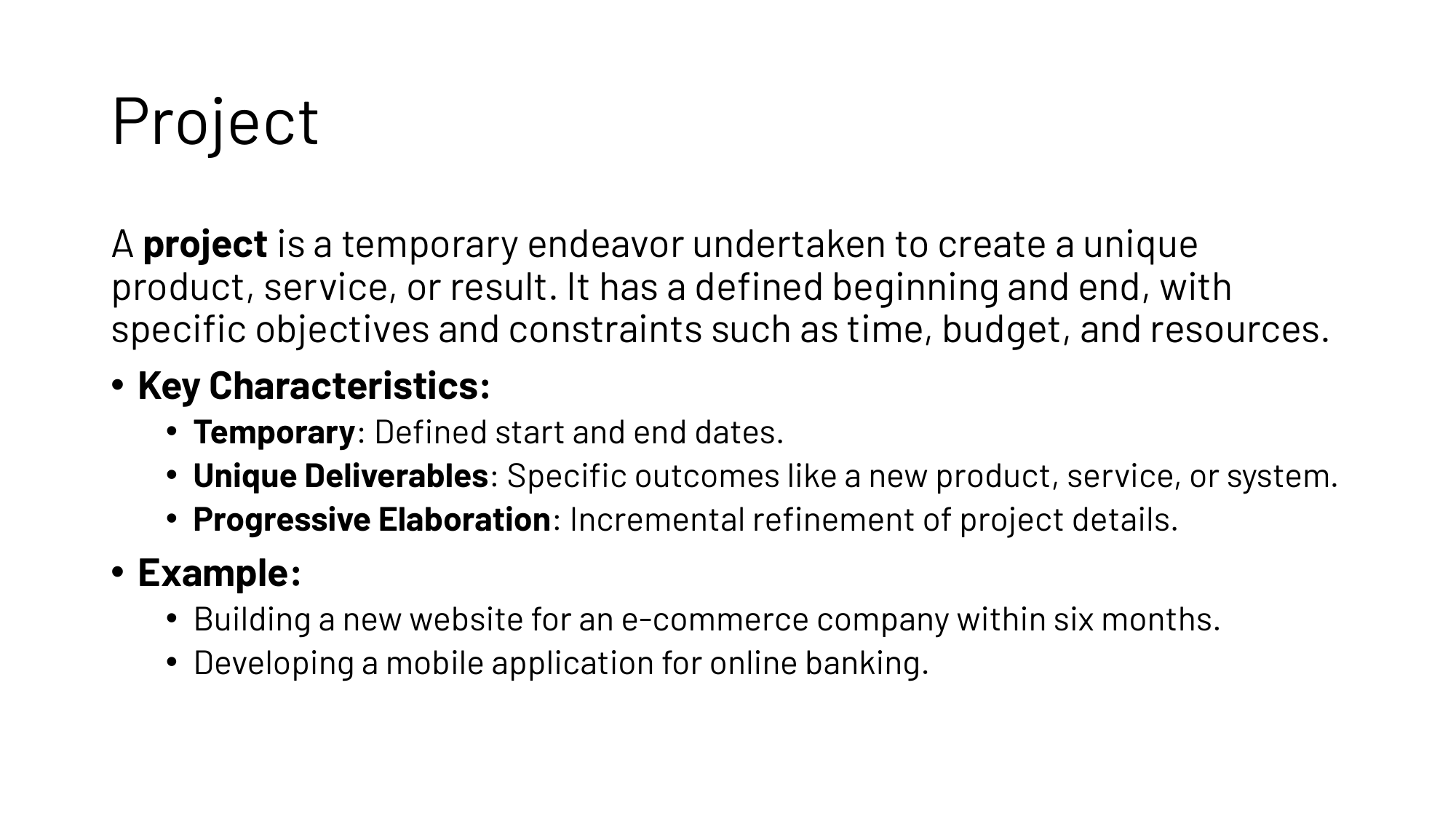

# Project
A project is a temporary endeavor undertaken to create a unique product, service, or result. It has a defined beginning and end, with specific objectives and constraints such as time, budget, and resources.
Key Characteristics:
Temporary: Defined start and end dates.
Unique Deliverables: Specific outcomes like a new product, service, or system.
Progressive Elaboration: Incremental refinement of project details.
Example:
Building a new website for an e-commerce company within six months.
Developing a mobile application for online banking.